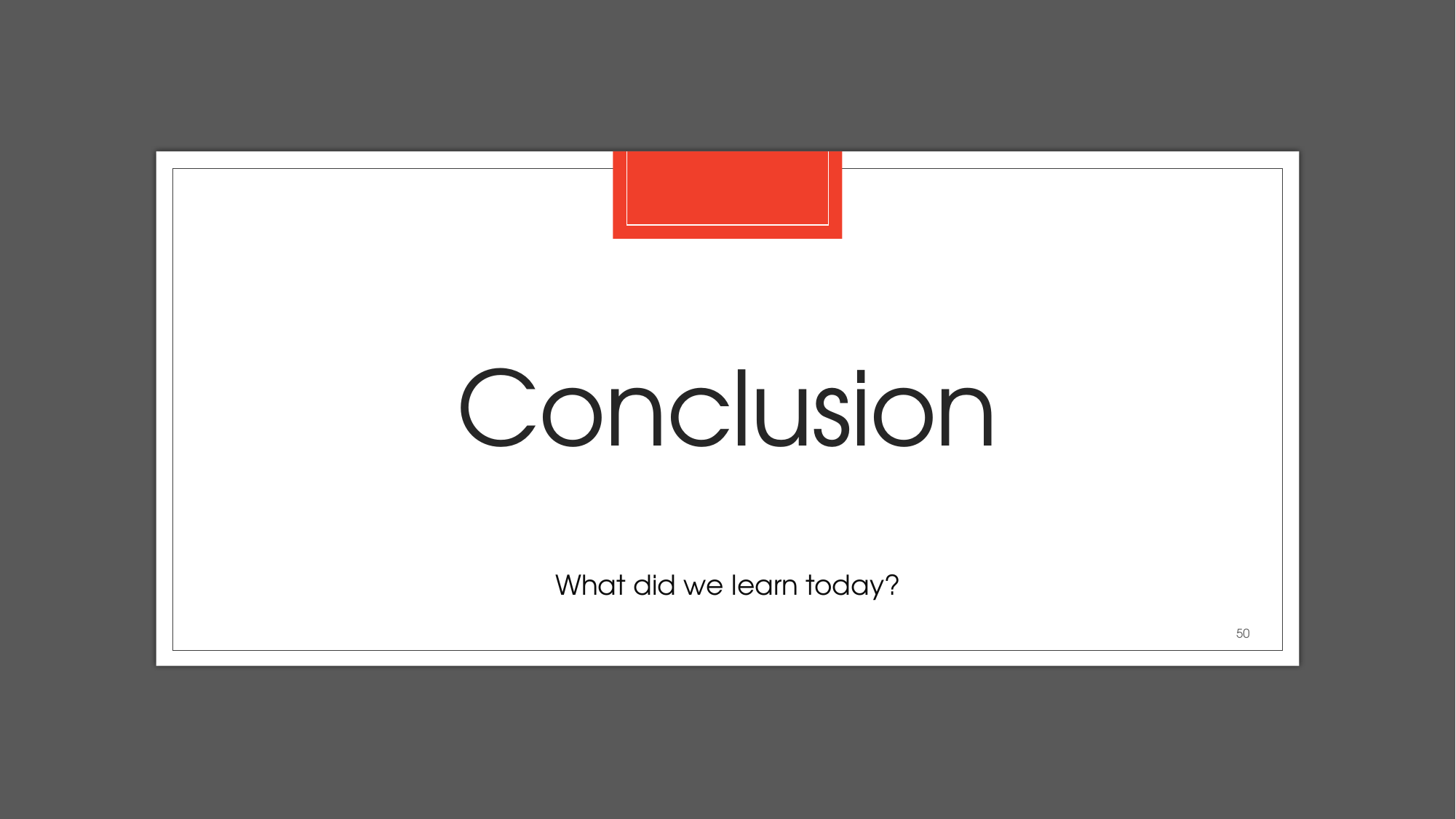

# Conclusion
What did we learn today?
50